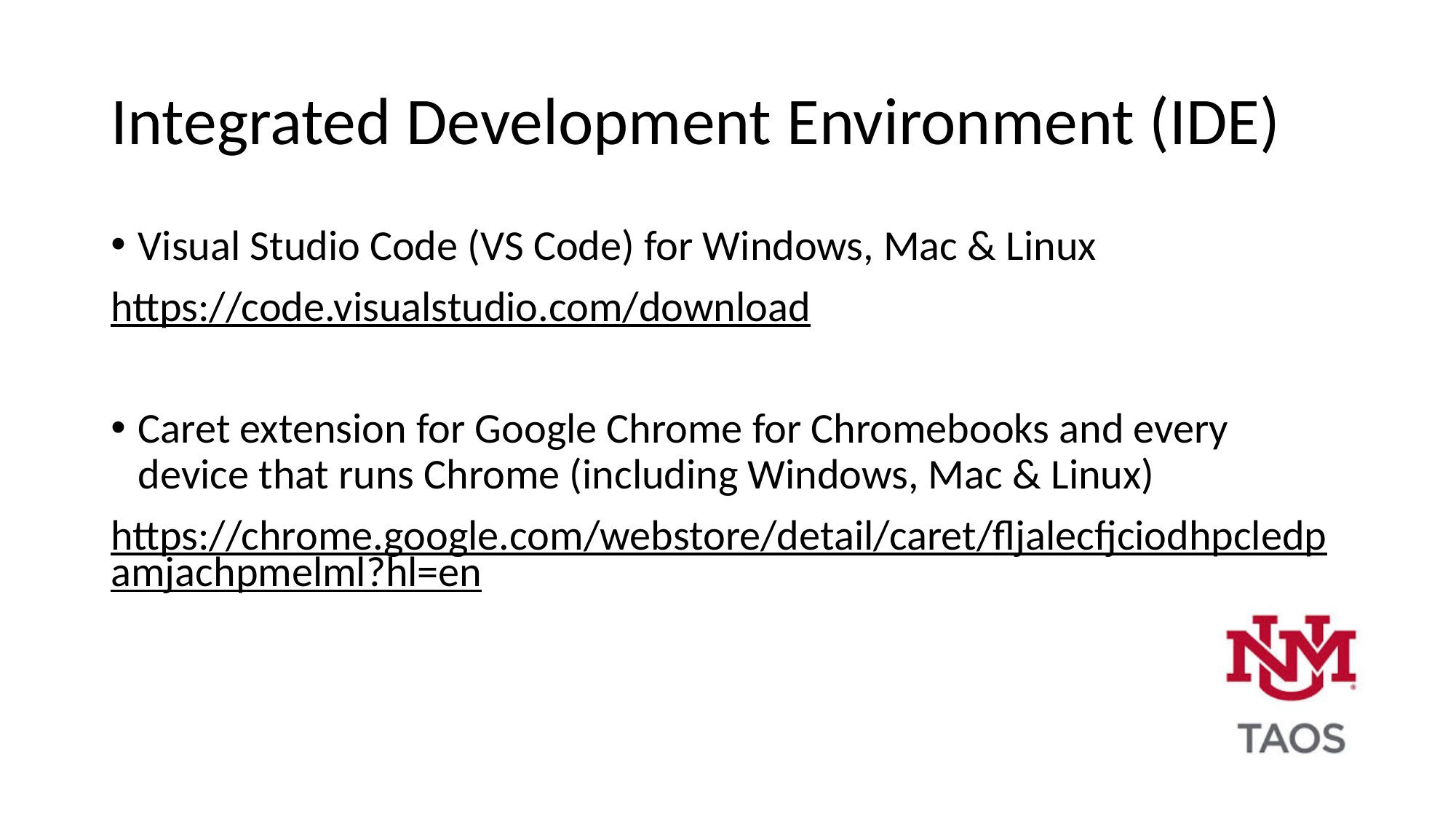

# Integrated Development Environment (IDE)
Visual Studio Code (VS Code) for Windows, Mac & Linux
https://code.visualstudio.com/download

Caret extension for Google Chrome for Chromebooks and every device that runs Chrome (including Windows, Mac & Linux)
https://chrome.google.com/webstore/detail/caret/fljalecfjciodhpcledpamjachpmelml?hl=en